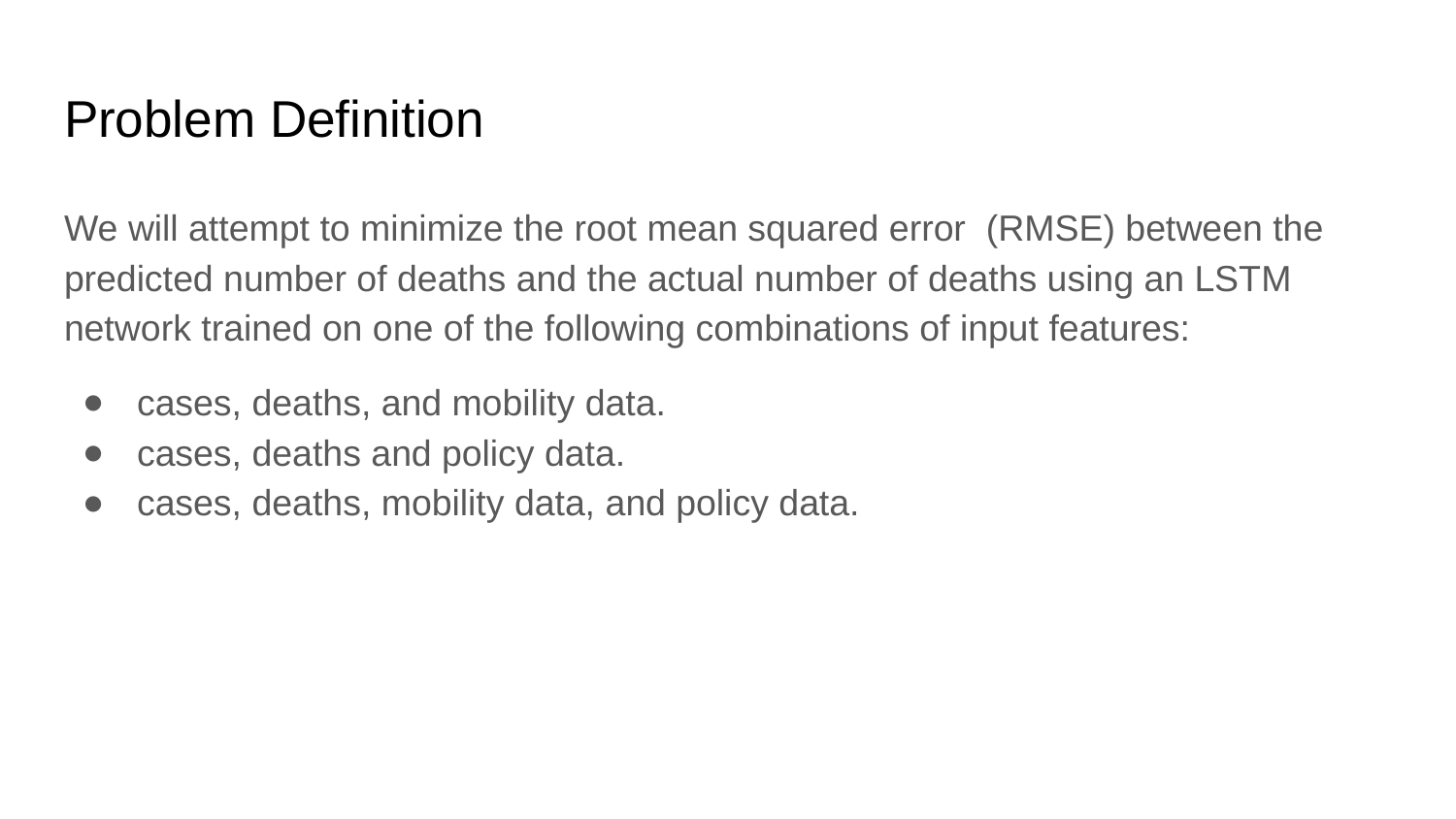

# Problem Definition
We will attempt to minimize the root mean squared error  (RMSE) between the predicted number of deaths and the actual number of deaths using an LSTM network trained on one of the following combinations of input features:
cases, deaths, and mobility data.
cases, deaths and policy data.
cases, deaths, mobility data, and policy data.